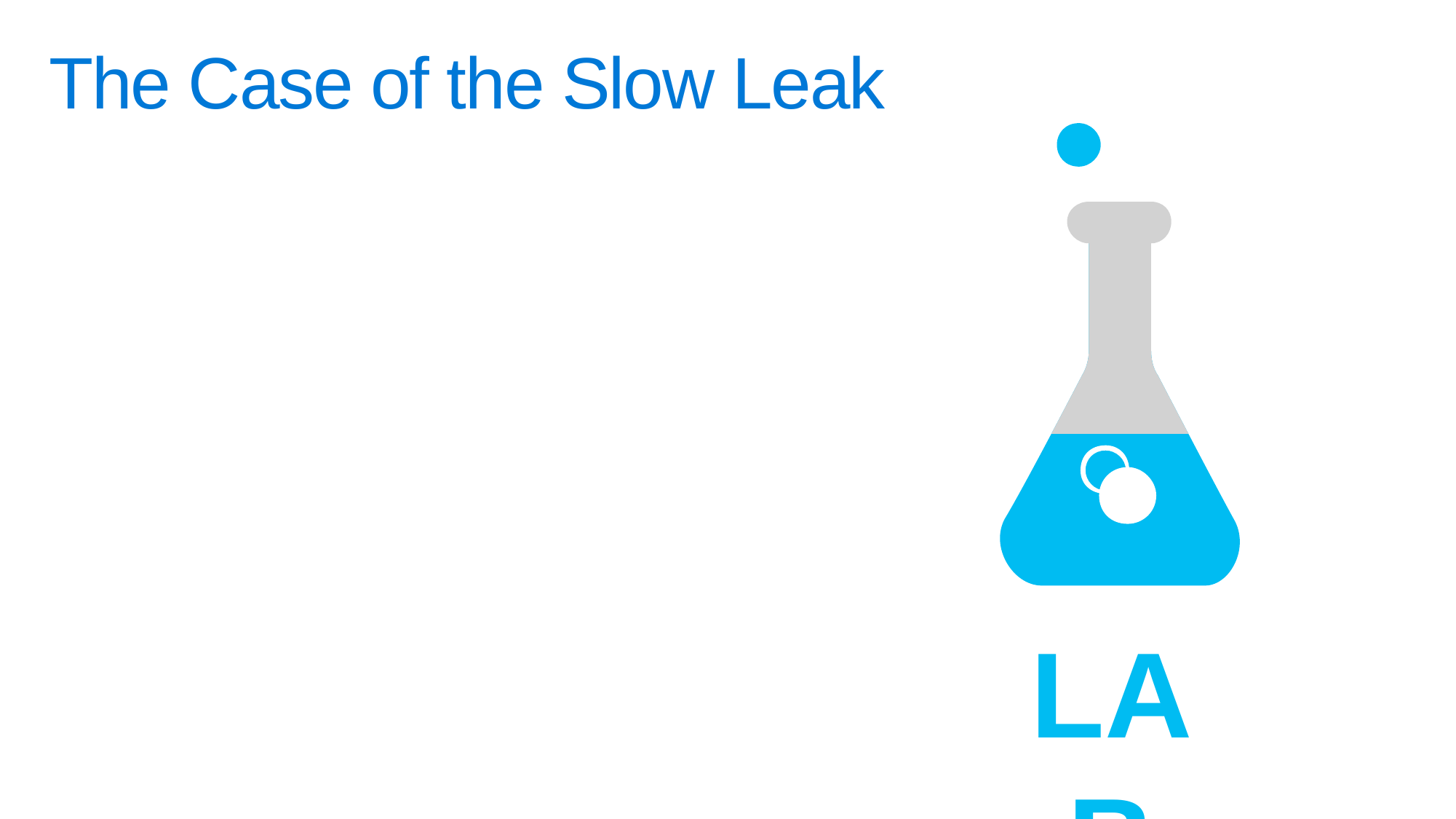

# The Case of the Slow Leak